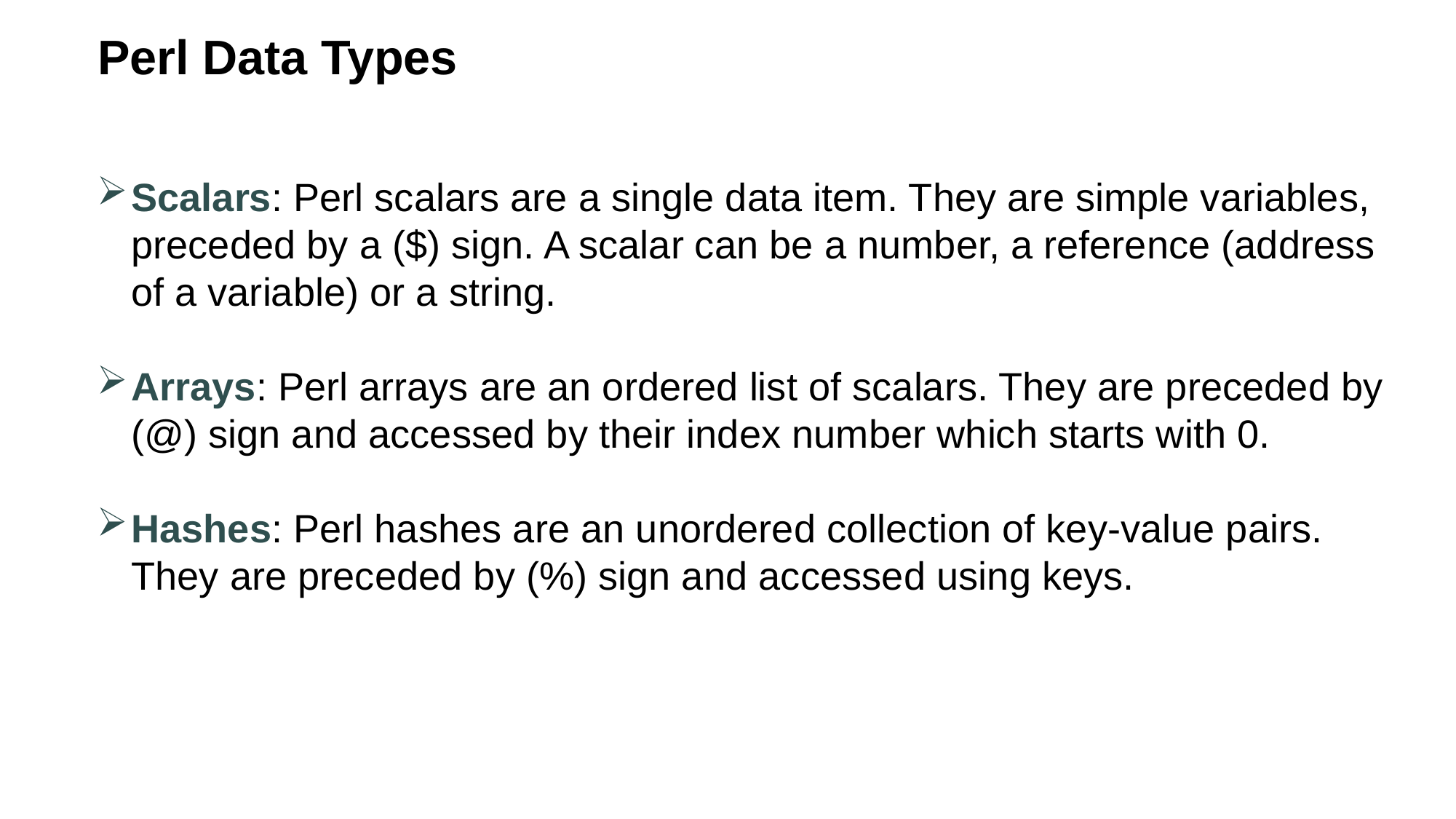

Perl Data Types
Scalars: Perl scalars are a single data item. They are simple variables, preceded by a ($) sign. A scalar can be a number, a reference (address of a variable) or a string.

Arrays: Perl arrays are an ordered list of scalars. They are preceded by (@) sign and accessed by their index number which starts with 0.

Hashes: Perl hashes are an unordered collection of key-value pairs. They are preceded by (%) sign and accessed using keys.